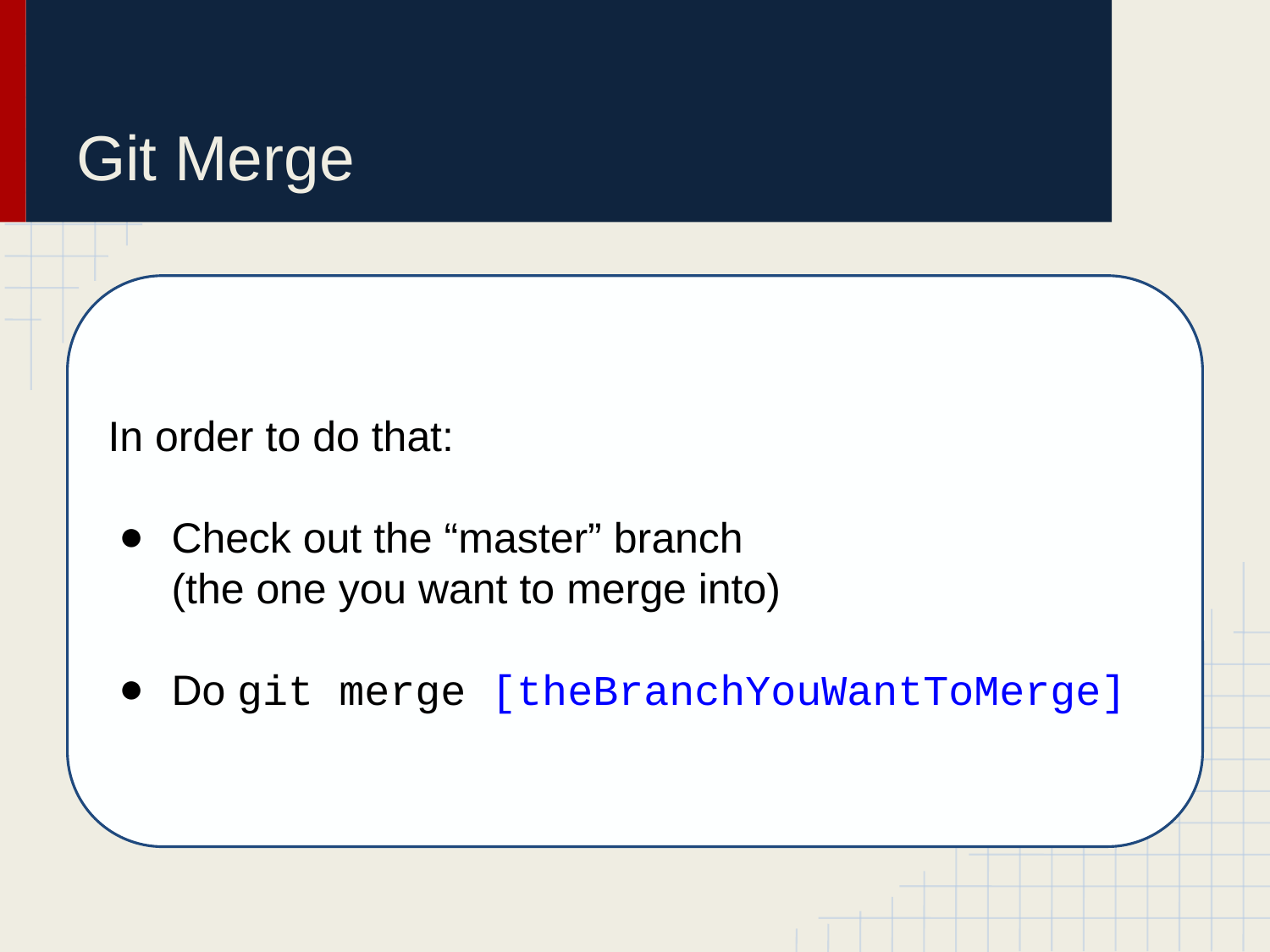

# Git Merge
In order to do that:
Check out the “master” branch
(the one you want to merge into)

Do git merge [theBranchYouWantToMerge]